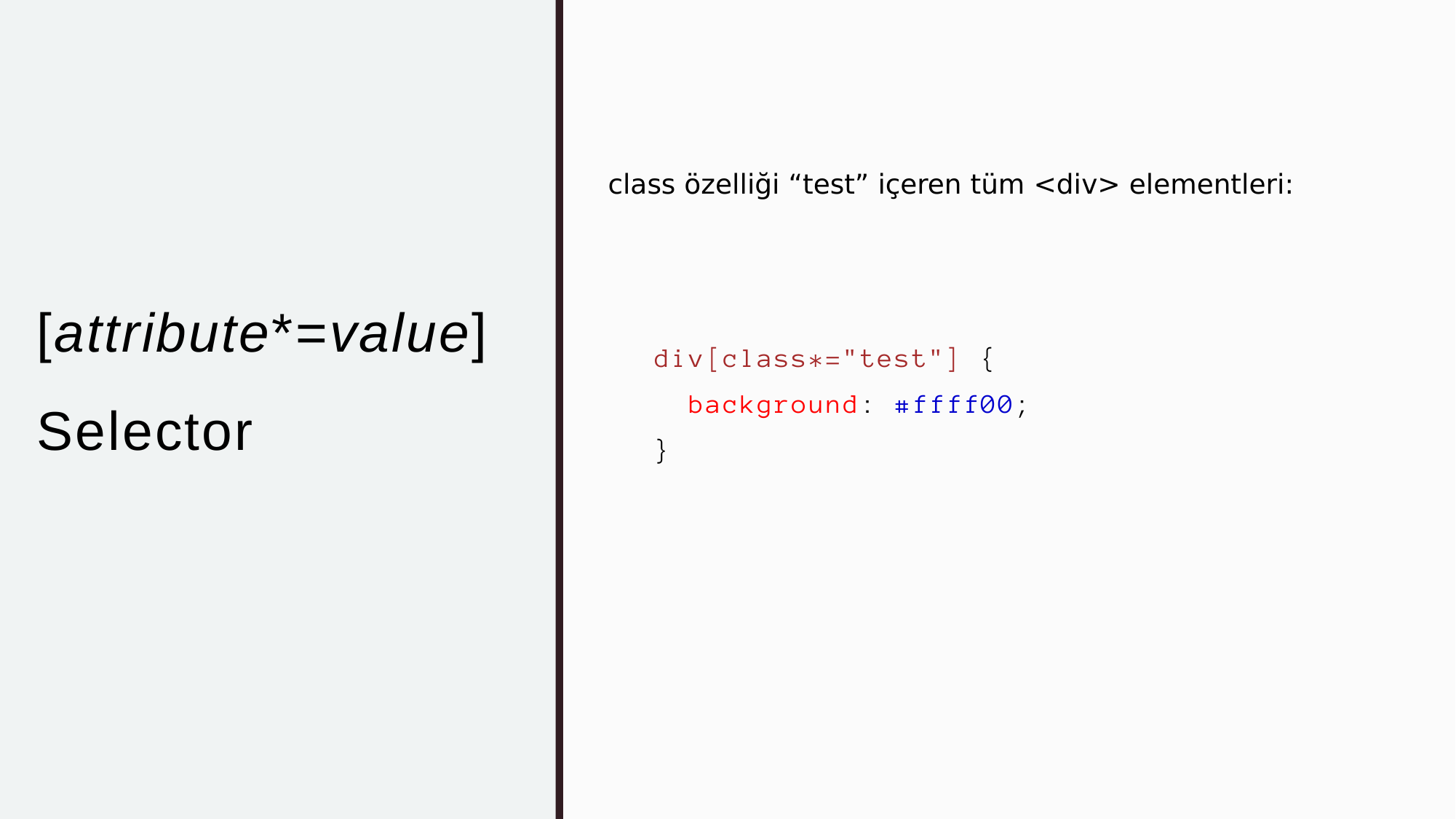

# [attribute*=value] Selector
div[class*="test"] {
  background: #ffff00;
}
class özelliği “test” içeren tüm <div> elementleri: